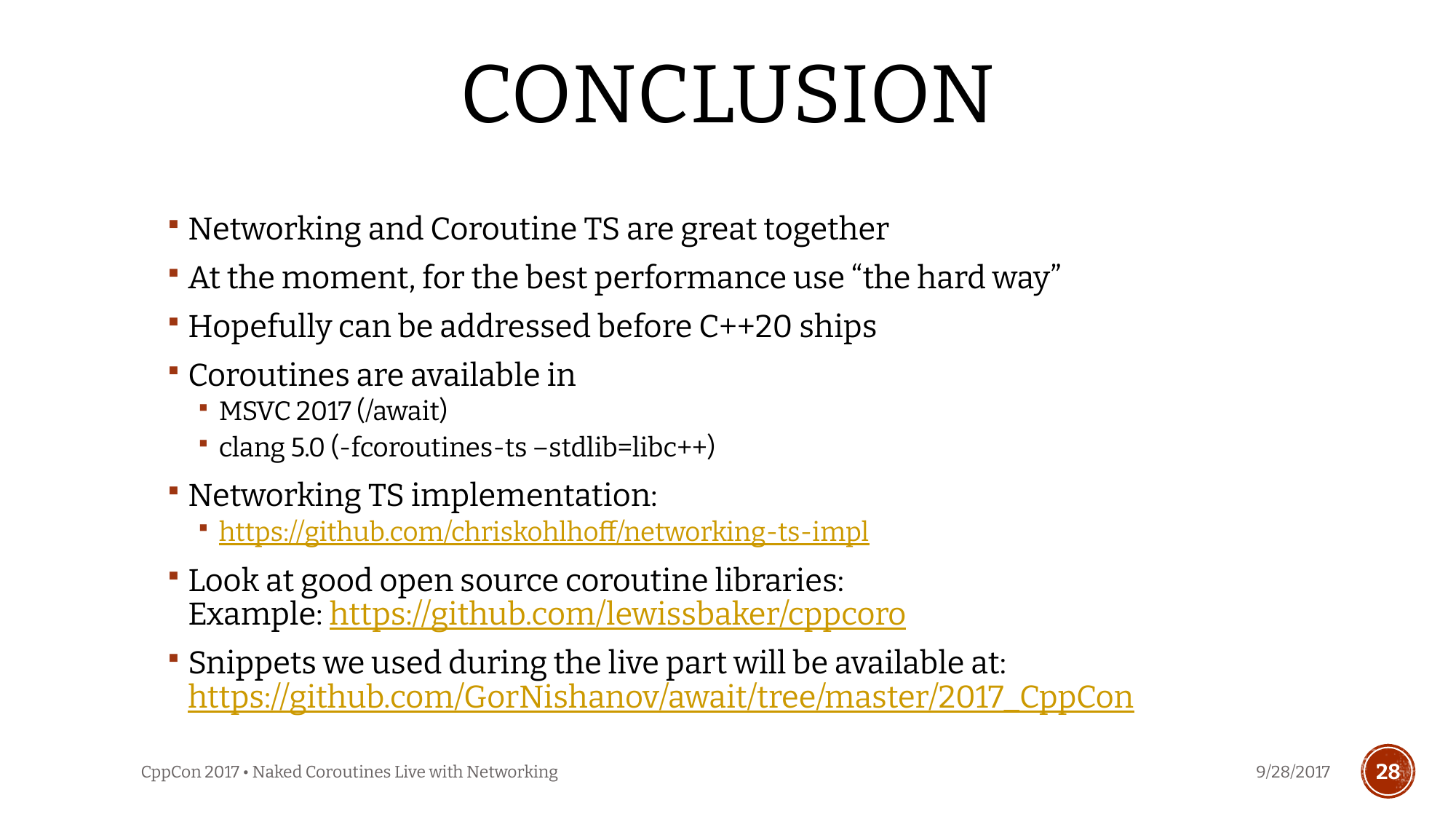

# Conclusion
Networking and Coroutine TS are great together
At the moment, for the best performance use “the hard way”
Hopefully can be addressed before C++20 ships
Coroutines are available in
MSVC 2017 (/await)
clang 5.0 (-fcoroutines-ts –stdlib=libc++)
Networking TS implementation:
https://github.com/chriskohlhoff/networking-ts-impl
Look at good open source coroutine libraries:
Example: https://github.com/lewissbaker/cppcoro
Snippets we used during the live part will be available at:
https://github.com/GorNishanov/await/tree/master/2017_CppCon

CppCon 2017 • Naked Coroutines Live with Networking
9/28/2017
28